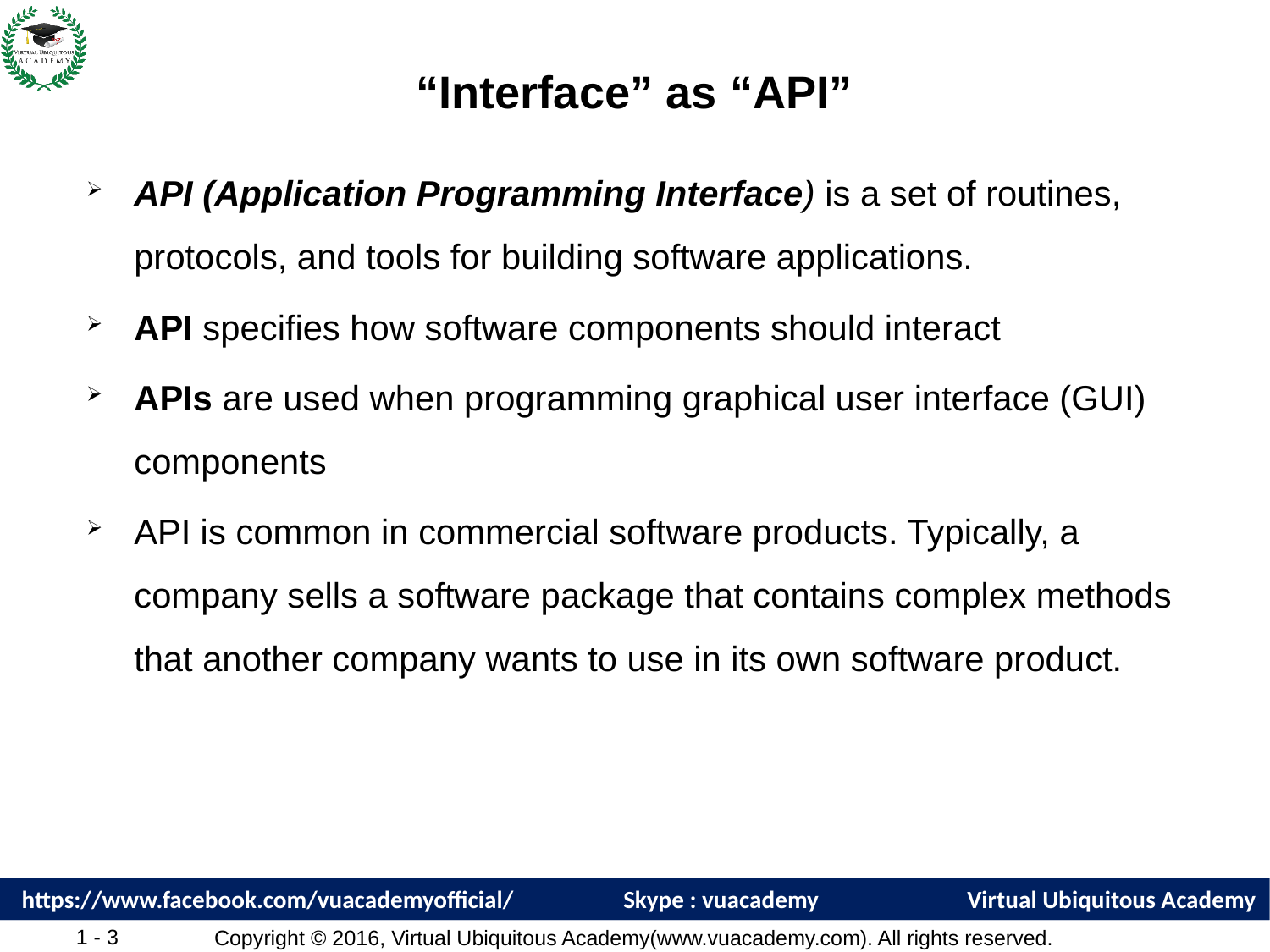

# “Interface” as “API”
API (Application Programming Interface) is a set of routines, protocols, and tools for building software applications.
API specifies how software components should interact
APIs are used when programming graphical user interface (GUI) components
API is common in commercial software products. Typically, a company sells a software package that contains complex methods that another company wants to use in its own software product.